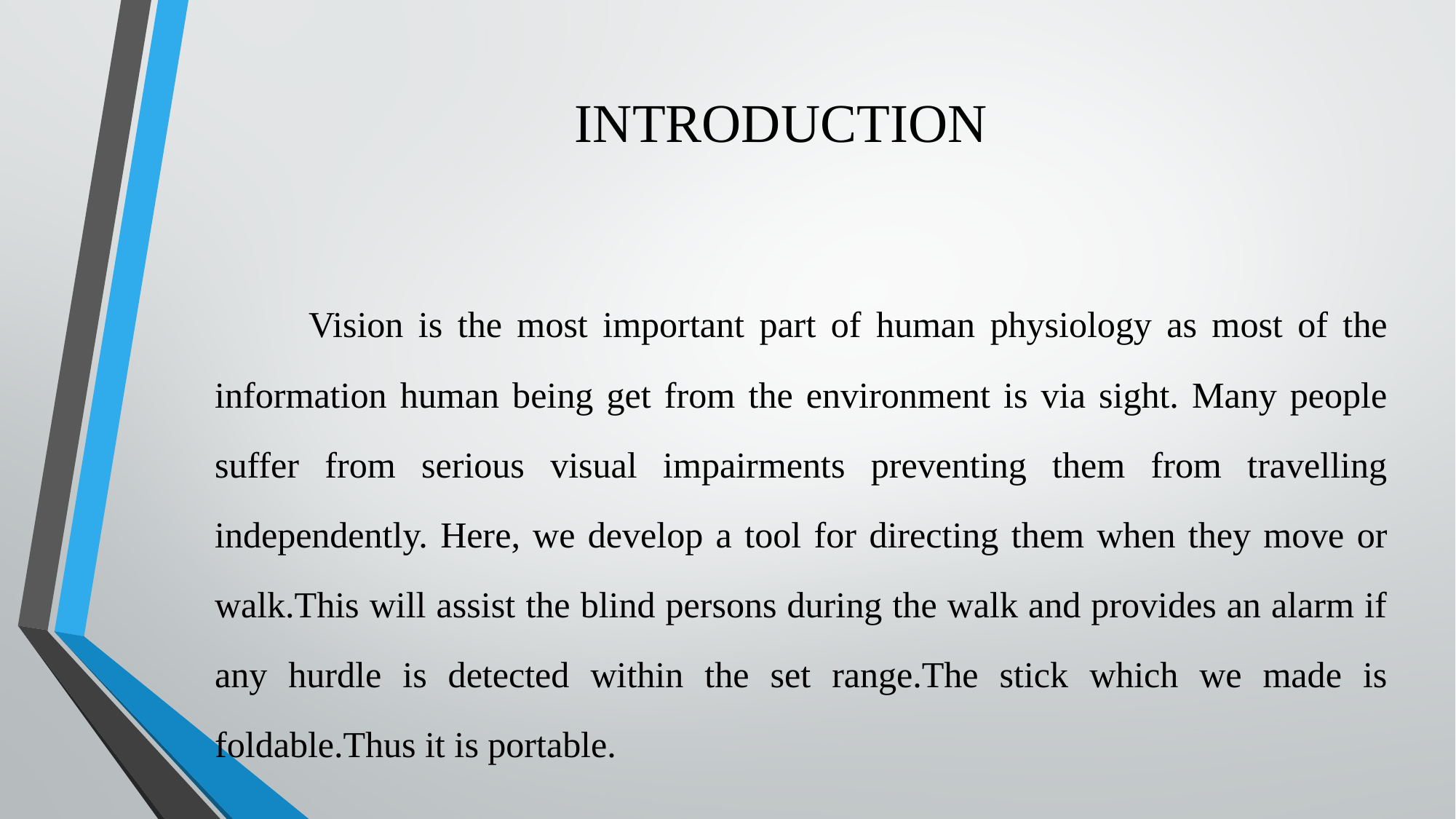

# INTRODUCTION

	Vision is the most important part of human physiology as most of the information human being get from the environment is via sight. Many people suffer from serious visual impairments preventing them from travelling independently. Here, we develop a tool for directing them when they move or walk.This will assist the blind persons during the walk and provides an alarm if any hurdle is detected within the set range.The stick which we made is foldable.Thus it is portable.